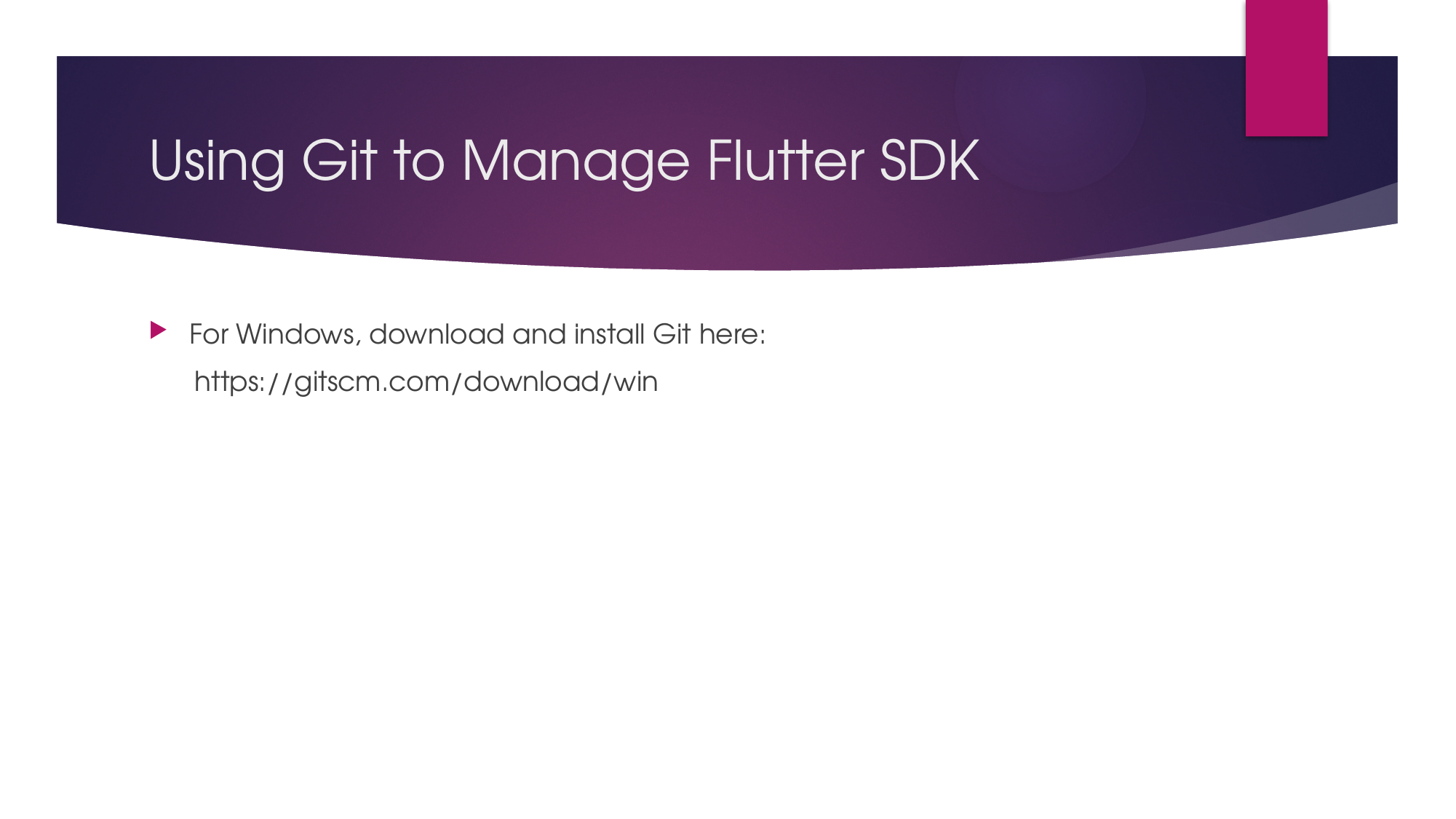

# Using Git to Manage Flutter SDK
For Windows, download and install Git here:
      https://gitscm.com/download/win